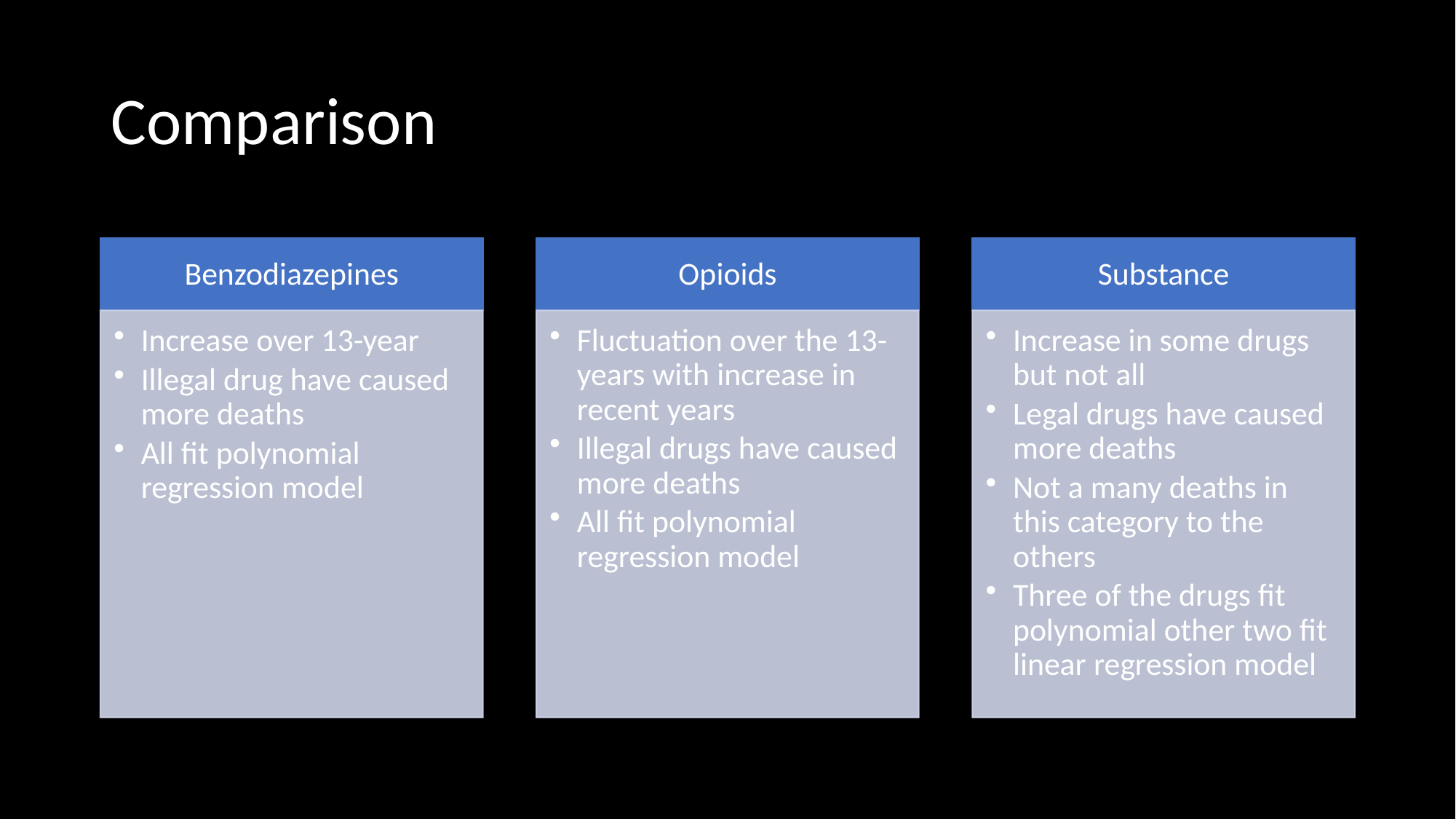

# Comparison
Benzodiazepines
Increase over 13-year
Illegal drug have caused more deaths
All fit polynomial regression model
Opioids
Fluctuation over the 13-years with increase in recent years
Illegal drugs have caused more deaths
All fit polynomial regression model
Substance
Increase in some drugs but not all
Legal drugs have caused more deaths
Not a many deaths in this category to the others
Three of the drugs fit polynomial other two fit linear regression model